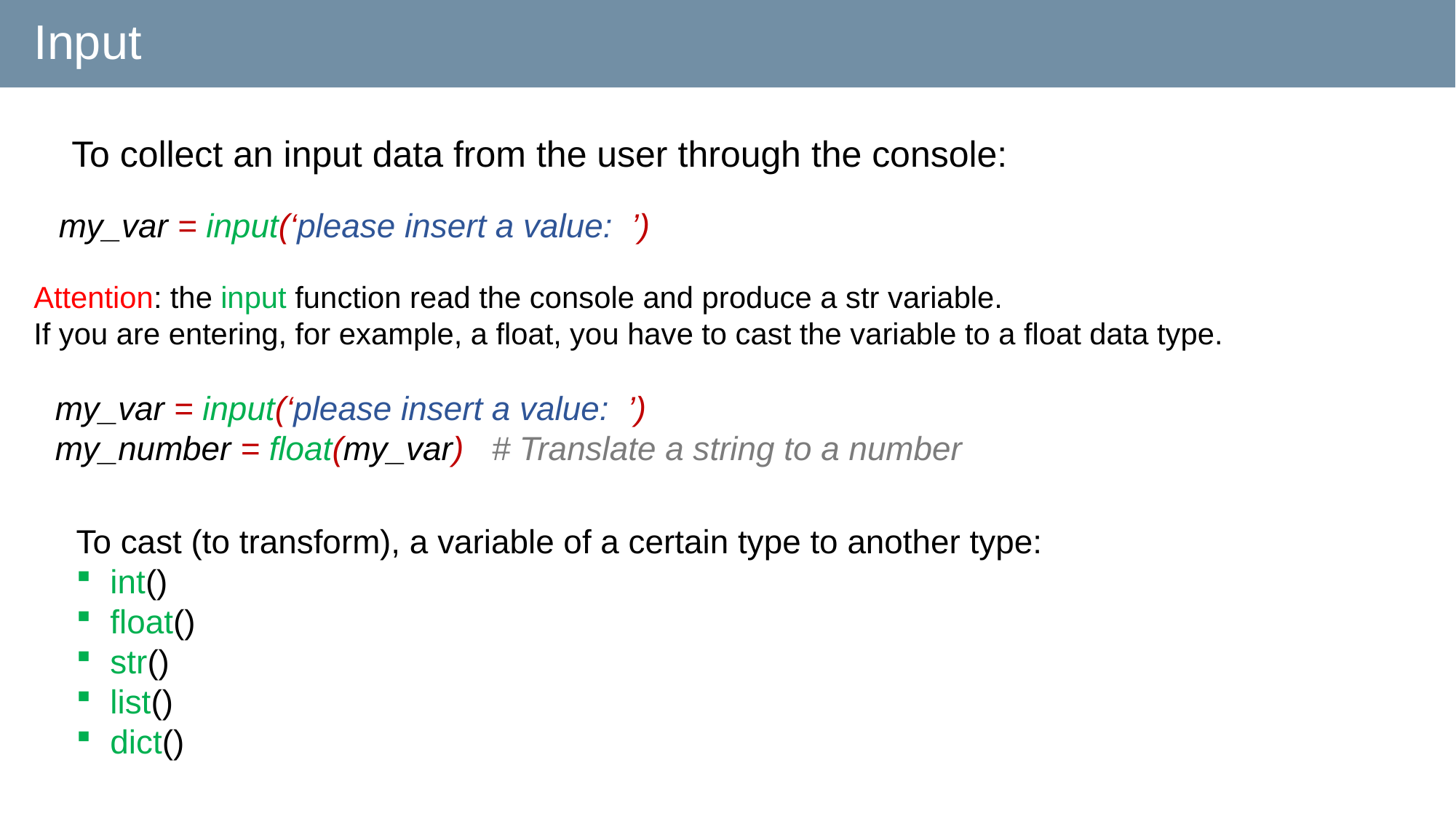

# Input
To collect an input data from the user through the console:
my_var = input(‘please insert a value:  ’)
Attention: the input function read the console and produce a str variable.
If you are entering, for example, a float, you have to cast the variable to a float data type.
my_var = input(‘please insert a value:  ’)
my_number = float(my_var)	# Translate a string to a number
To cast (to transform), a variable of a certain type to another type:
int()
float()
str()
list()
dict()